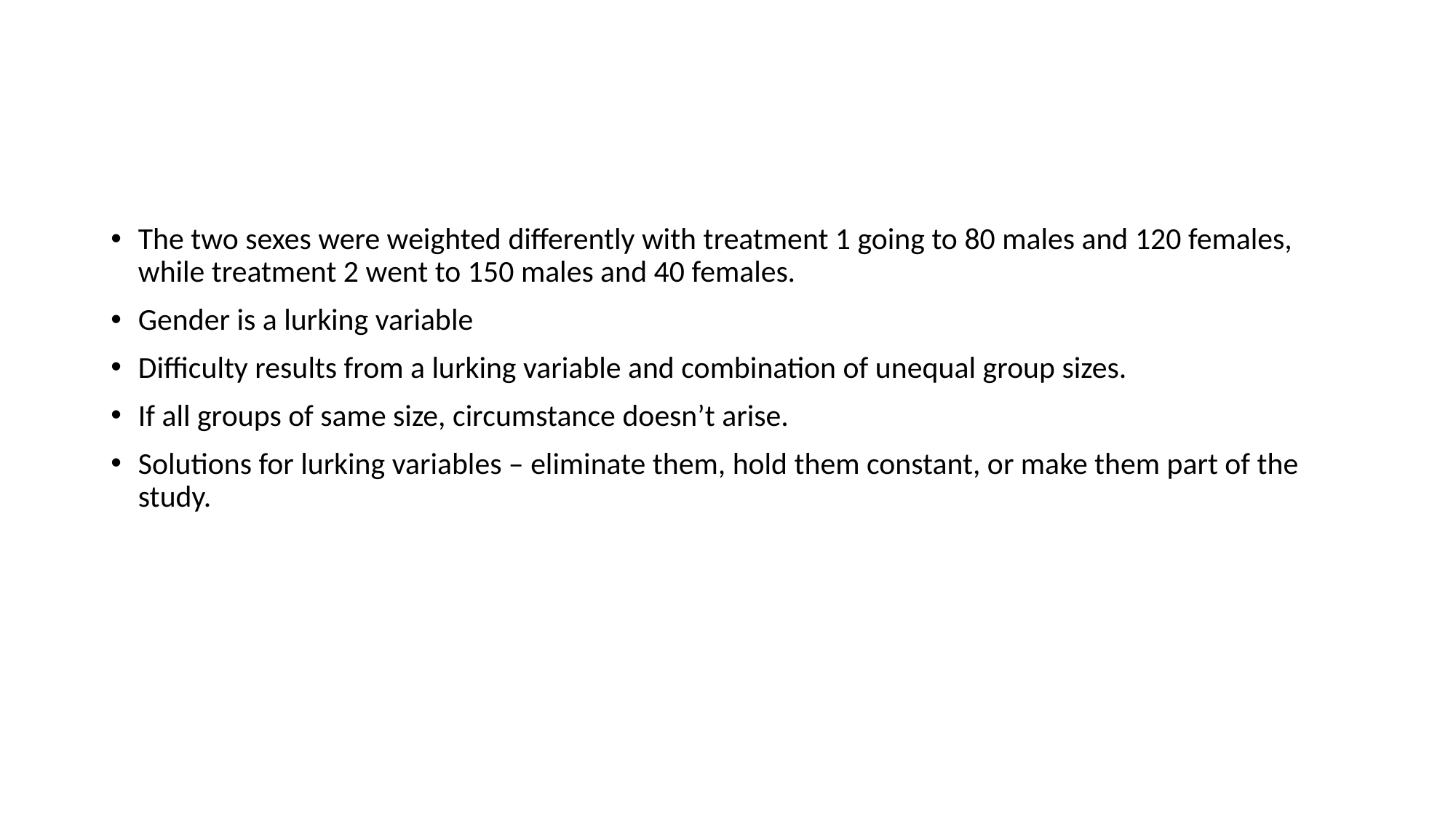

#
The two sexes were weighted differently with treatment 1 going to 80 males and 120 females, while treatment 2 went to 150 males and 40 females.
Gender is a lurking variable
Difficulty results from a lurking variable and combination of unequal group sizes.
If all groups of same size, circumstance doesn’t arise.
Solutions for lurking variables – eliminate them, hold them constant, or make them part of the study.